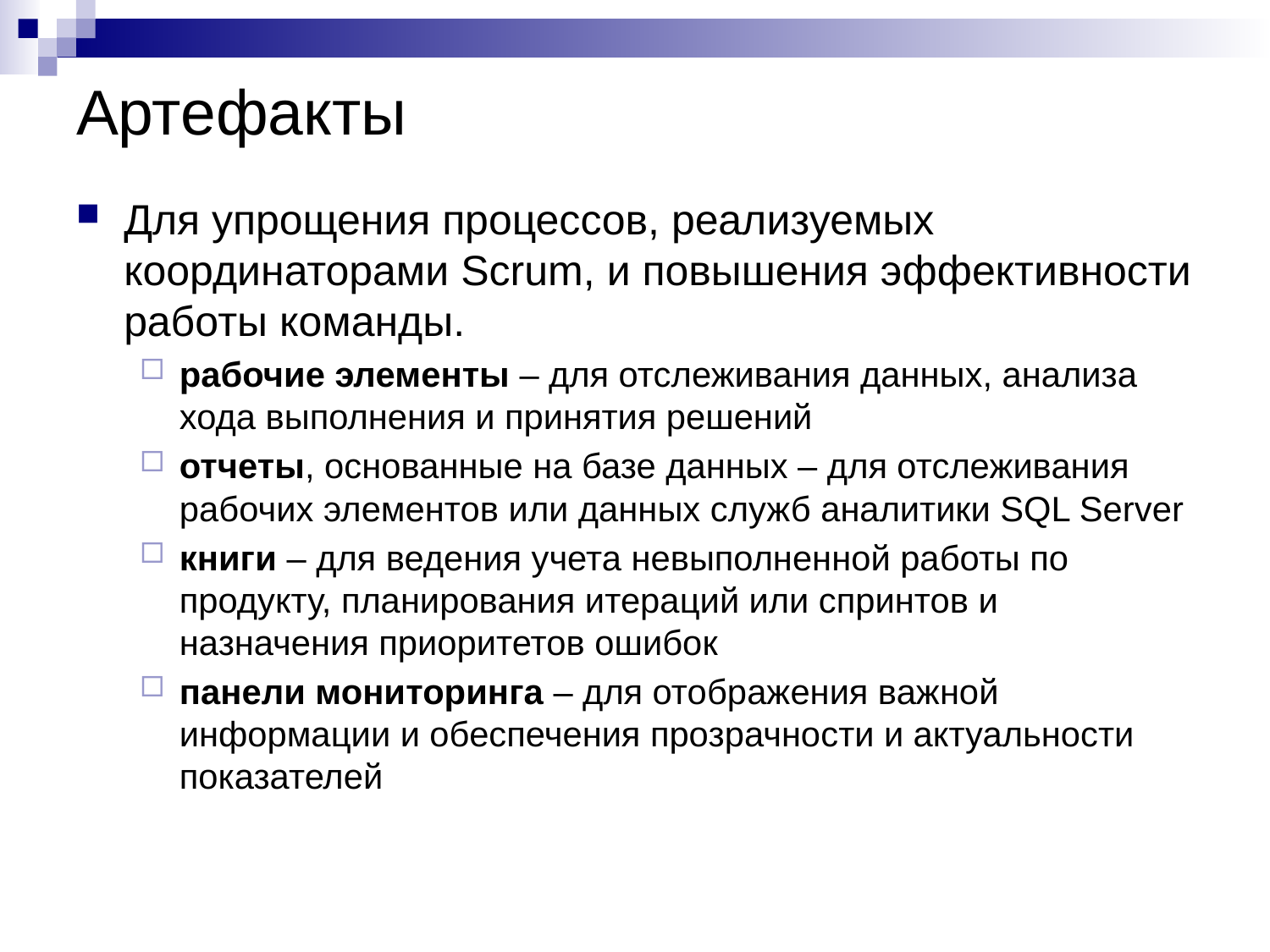

# Артефакты
Для упрощения процессов, реализуемых координаторами Scrum, и повышения эффективности работы команды.
рабочие элементы – для отслеживания данных, анализа хода выполнения и принятия решений
отчеты, основанные на базе данных – для отслеживания рабочих элементов или данных служб аналитики SQL Server
книги – для ведения учета невыполненной работы по продукту, планирования итераций или спринтов и назначения приоритетов ошибок
панели мониторинга – для отображения важной информации и обеспечения прозрачности и актуальности показателей